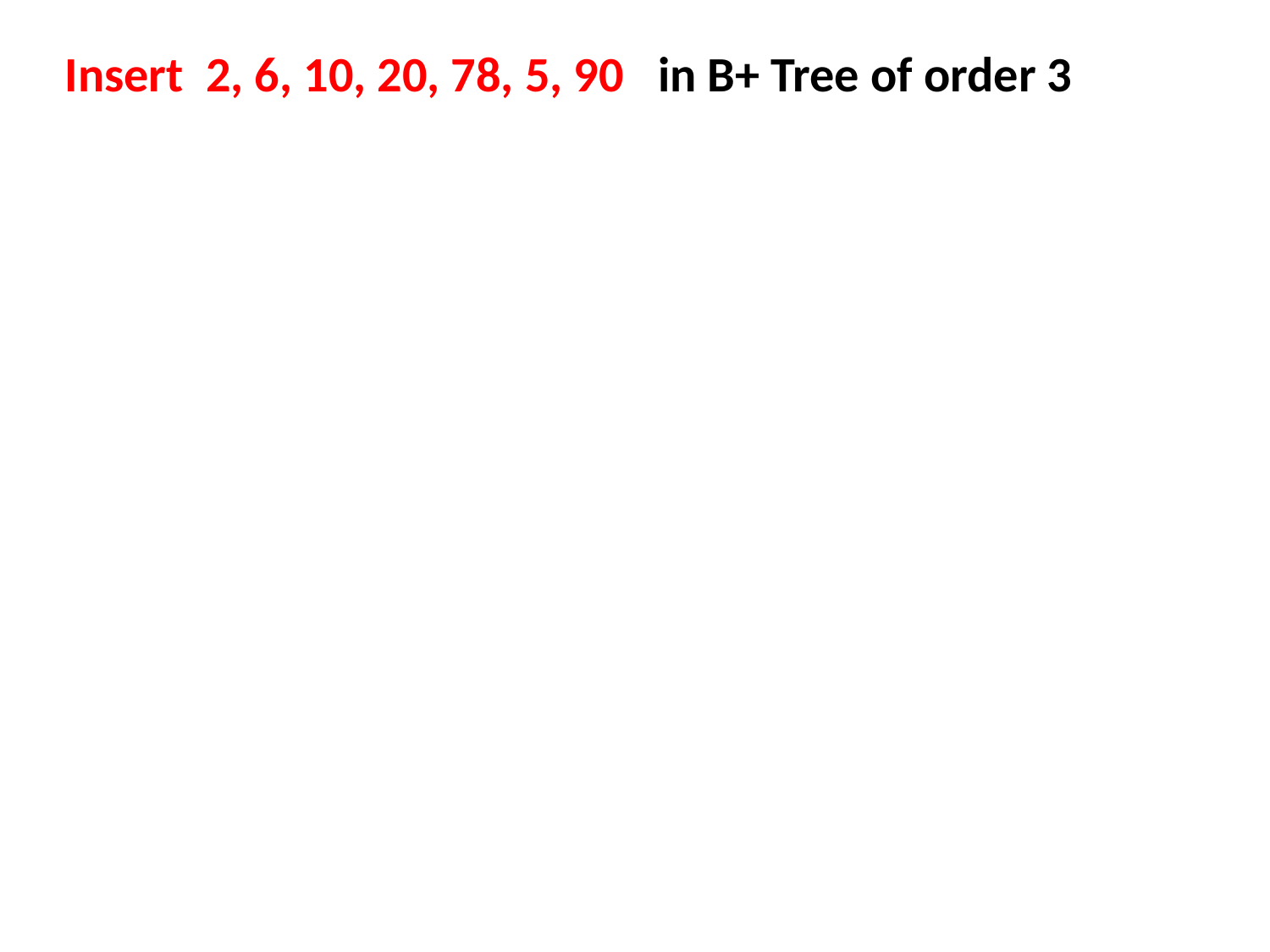

Insert  2, 6, 10, 20, 78, 5, 90   in B+ Tree of order 3